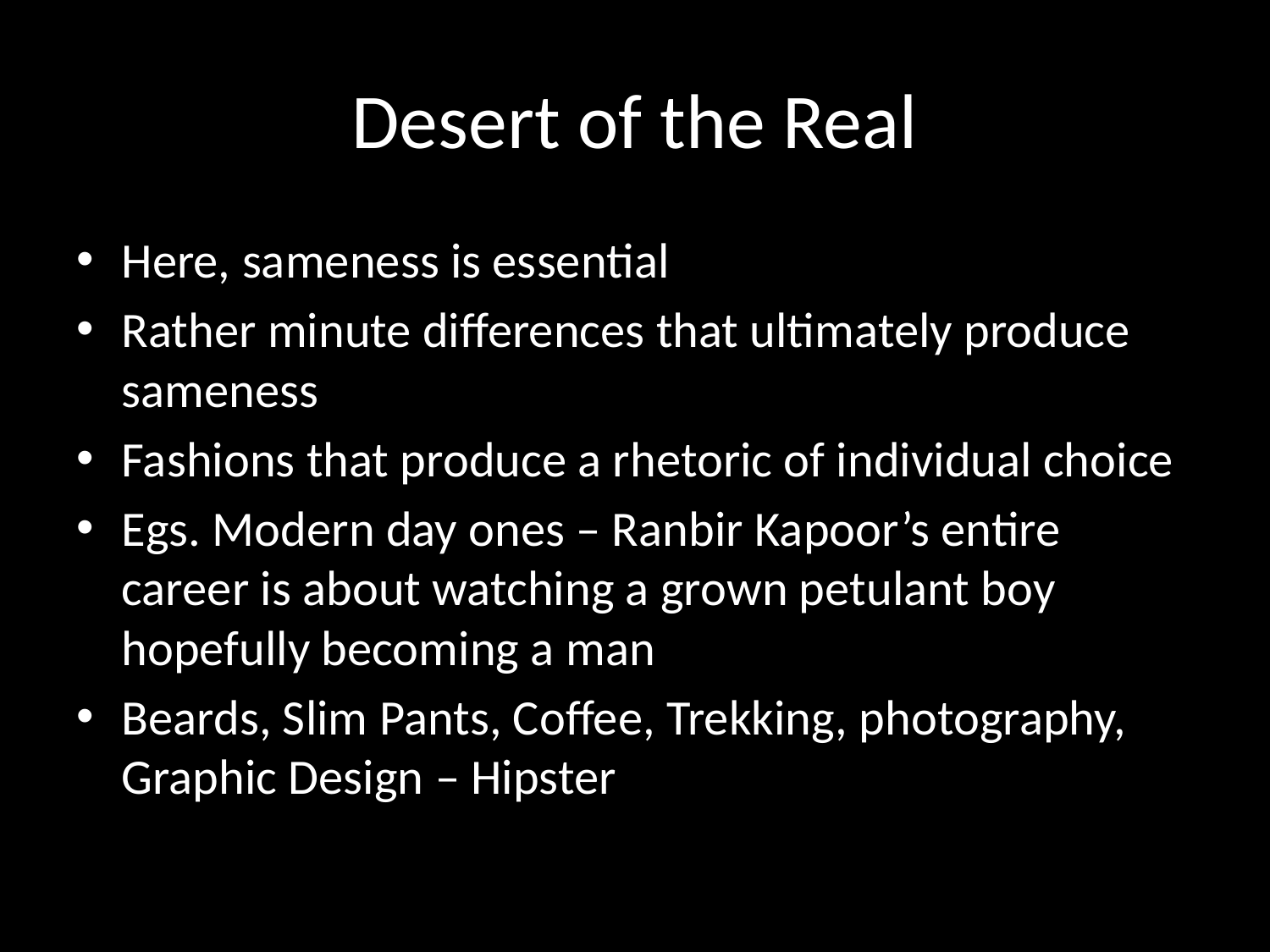

# Desert of the Real
Here, sameness is essential
Rather minute differences that ultimately produce sameness
Fashions that produce a rhetoric of individual choice
Egs. Modern day ones – Ranbir Kapoor’s entire career is about watching a grown petulant boy hopefully becoming a man
Beards, Slim Pants, Coffee, Trekking, photography, Graphic Design – Hipster